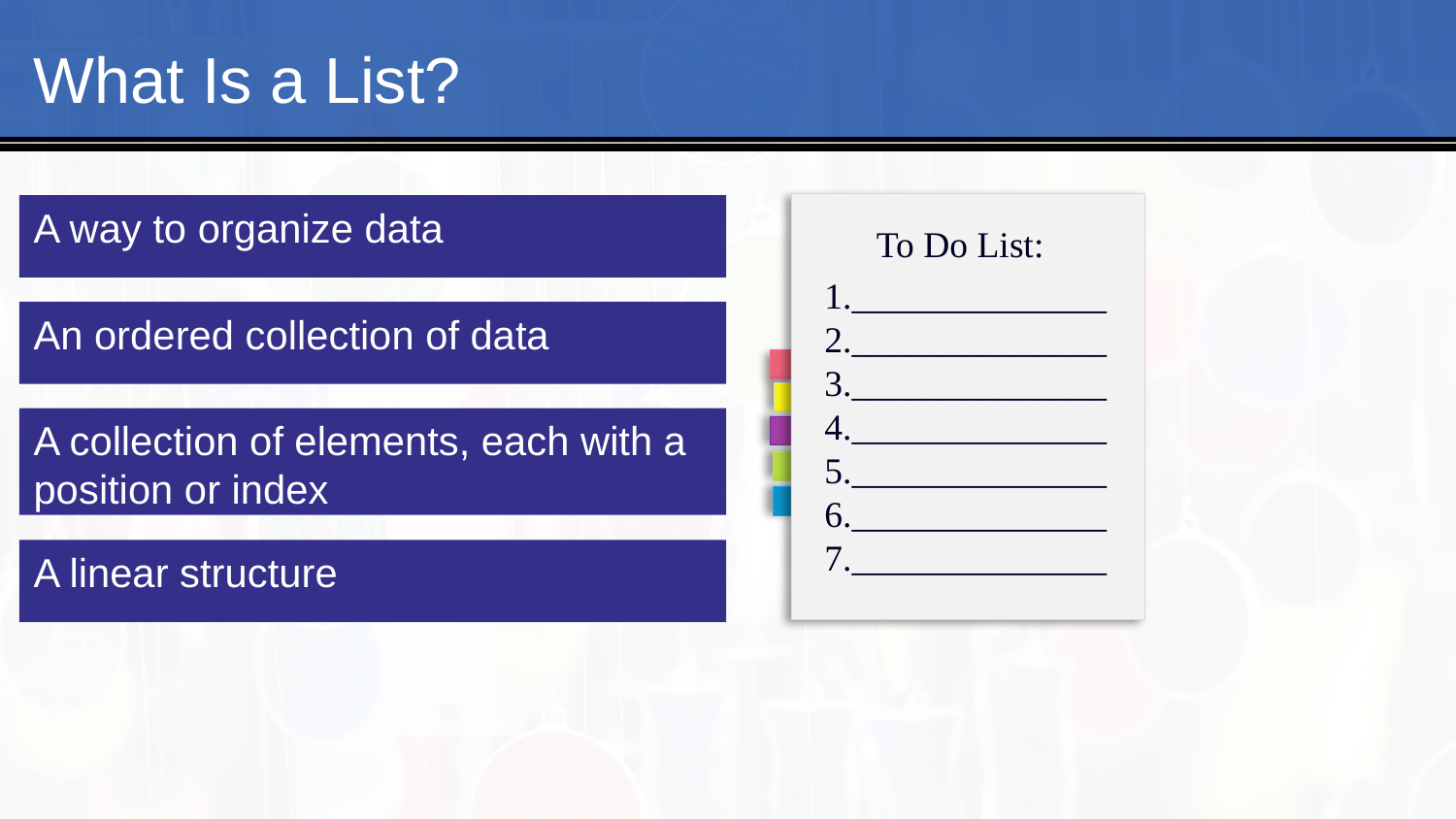

# 2
What Is a List?

To Do List:
1.______________
2.______________
3.______________
4.______________
5.______________
6.______________
7.______________

A way to organize data
An ordered collection of data
A collection of elements, each with a position or index
A linear structure